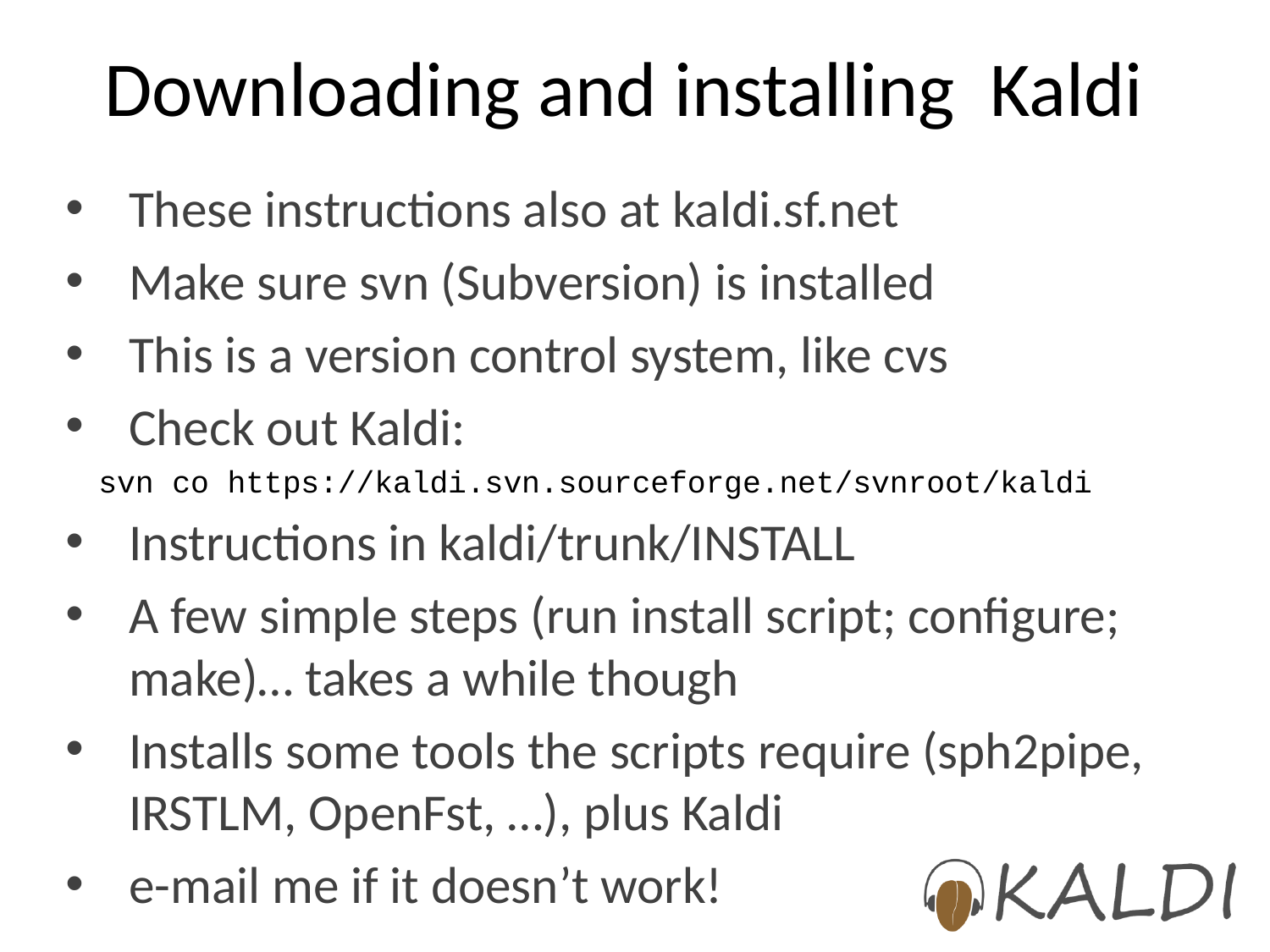

# Downloading and installing  Kaldi
These instructions also at kaldi.sf.net
Make sure svn (Subversion) is installed
This is a version control system, like cvs
Check out Kaldi:
  svn co https://kaldi.svn.sourceforge.net/svnroot/kaldi
Instructions in kaldi/trunk/INSTALL
A few simple steps (run install script; configure; make)… takes a while though
Installs some tools the scripts require (sph2pipe, IRSTLM, OpenFst, …), plus Kaldi
e-mail me if it doesn’t work!